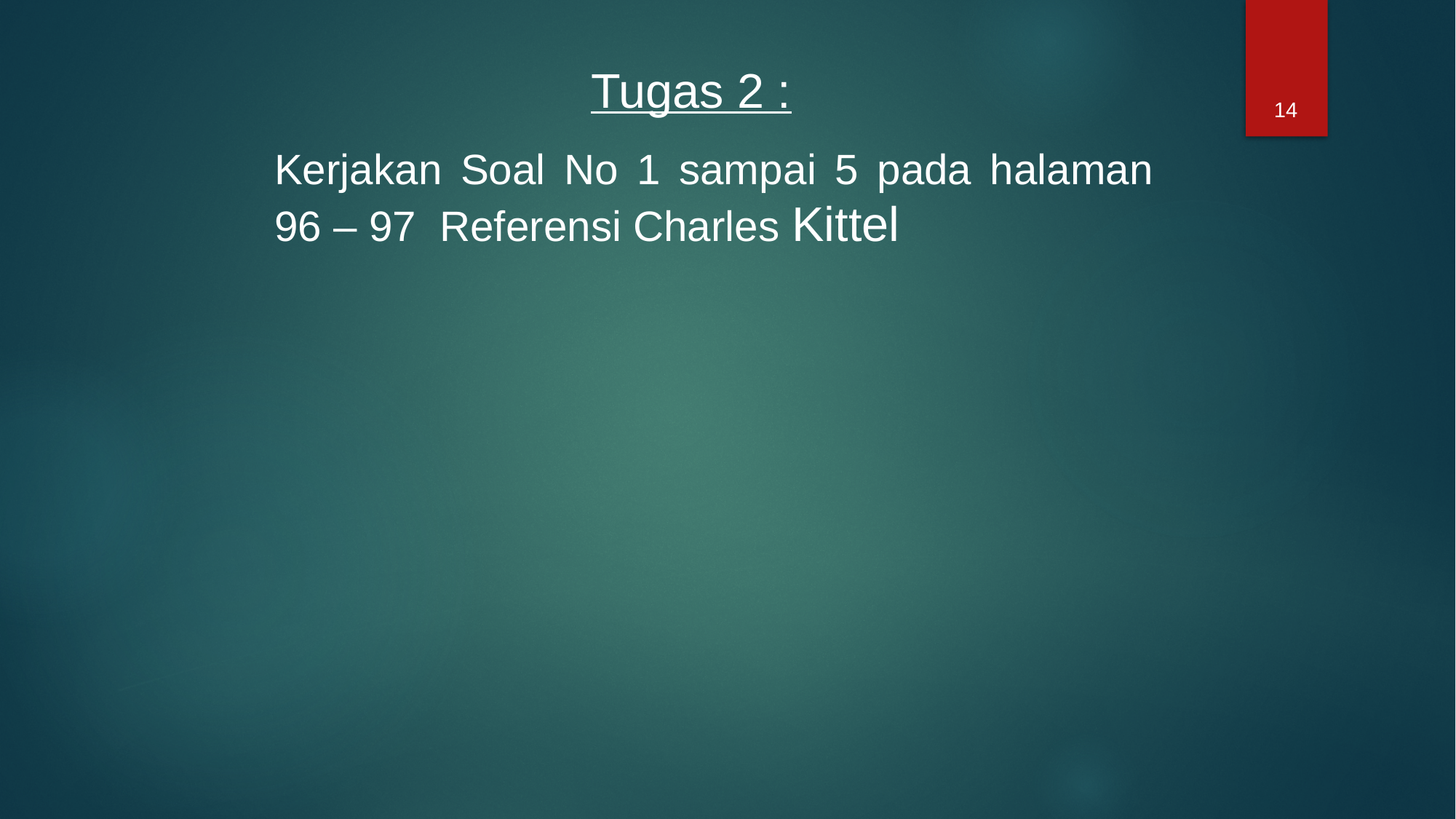

14
Tugas 2 :
Kerjakan Soal No 1 sampai 5 pada halaman 96 – 97  Referensi Charles Kittel